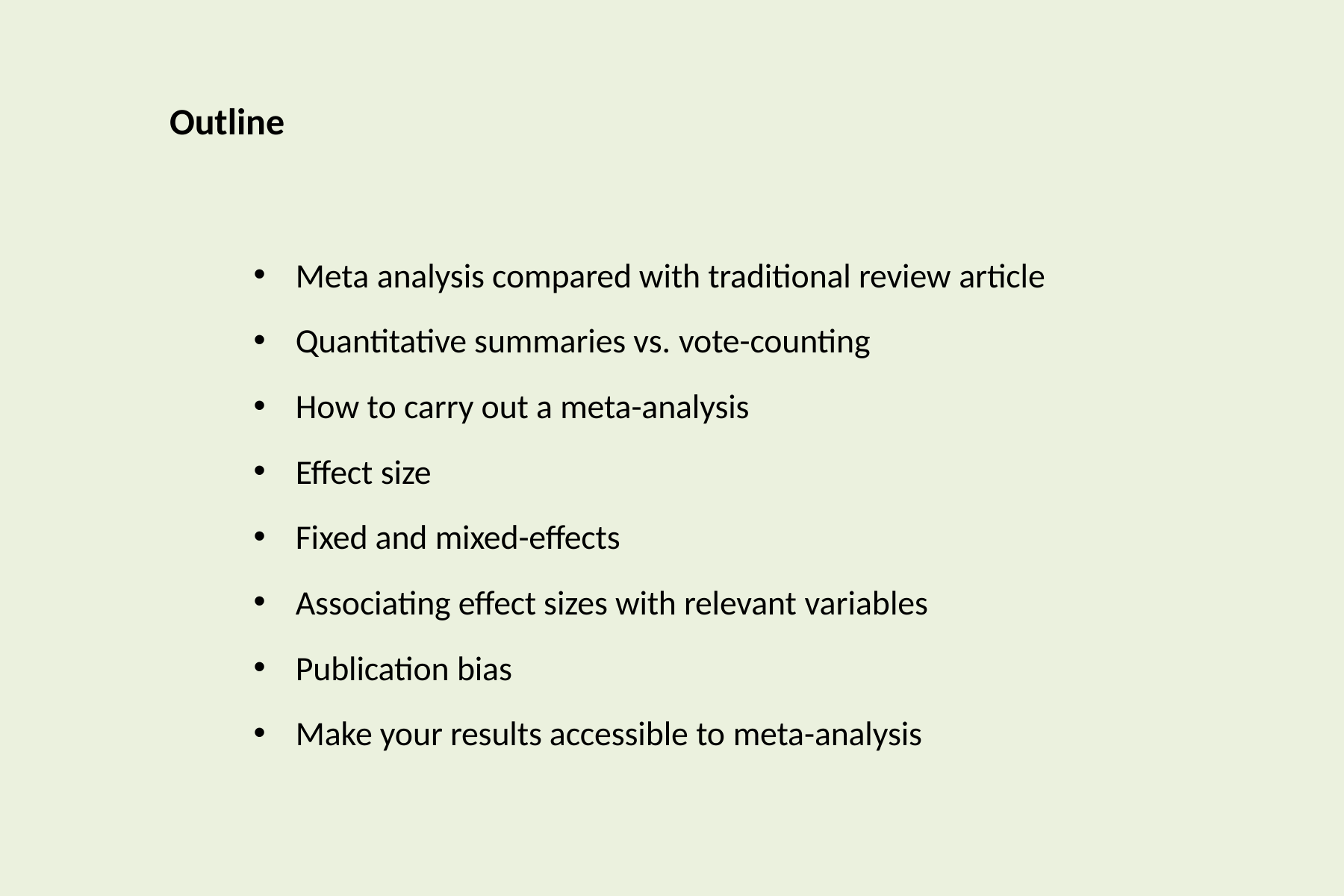

Outline
Meta analysis compared with traditional review article
Quantitative summaries vs. vote-counting
How to carry out a meta-analysis
Effect size
Fixed and mixed-effects
Associating effect sizes with relevant variables
Publication bias
Make your results accessible to meta-analysis